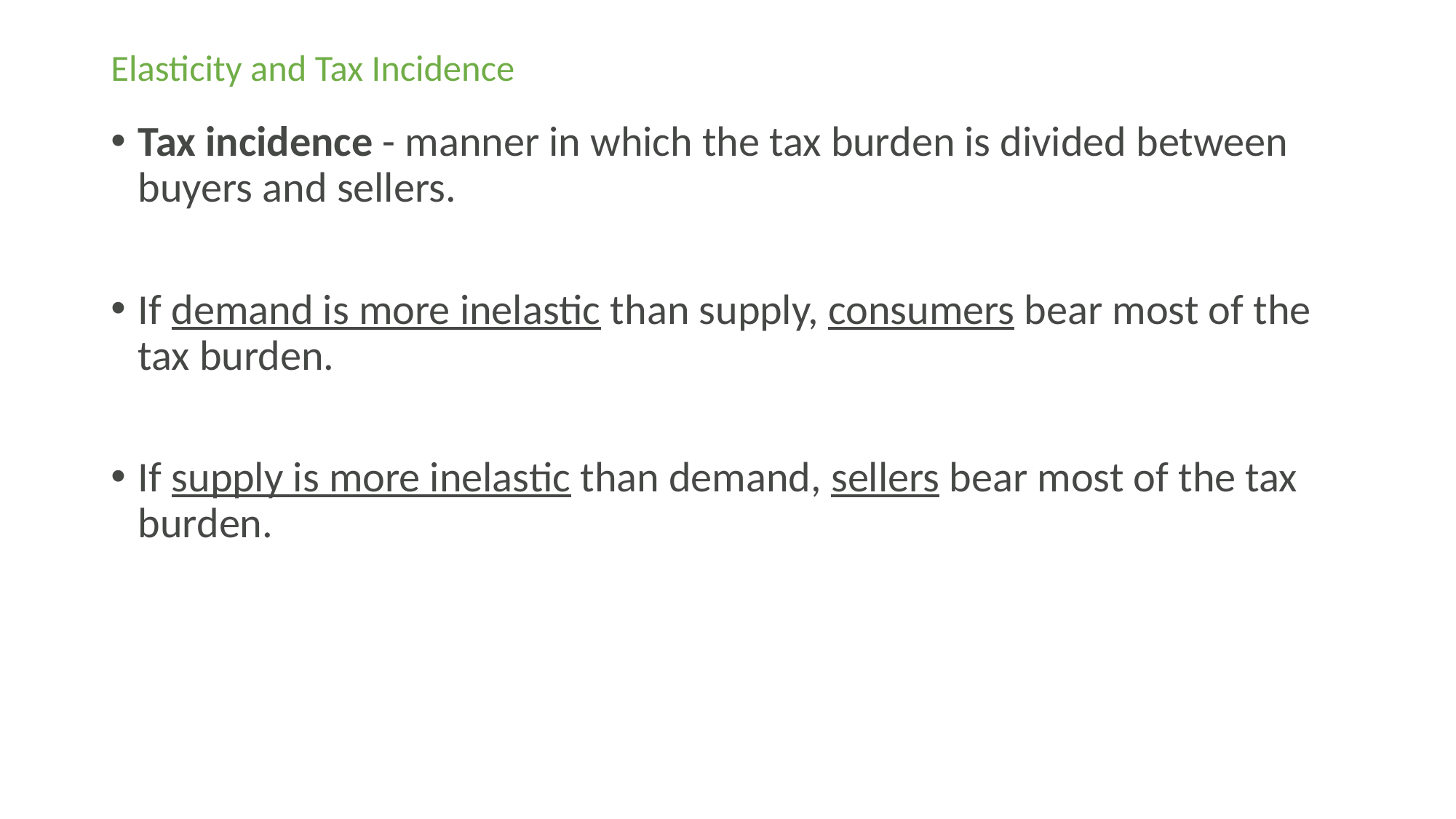

# Elasticity and Tax Incidence
Tax incidence - manner in which the tax burden is divided between buyers and sellers.

If demand is more inelastic than supply, consumers bear most of the tax burden.

If supply is more inelastic than demand, sellers bear most of the tax burden.